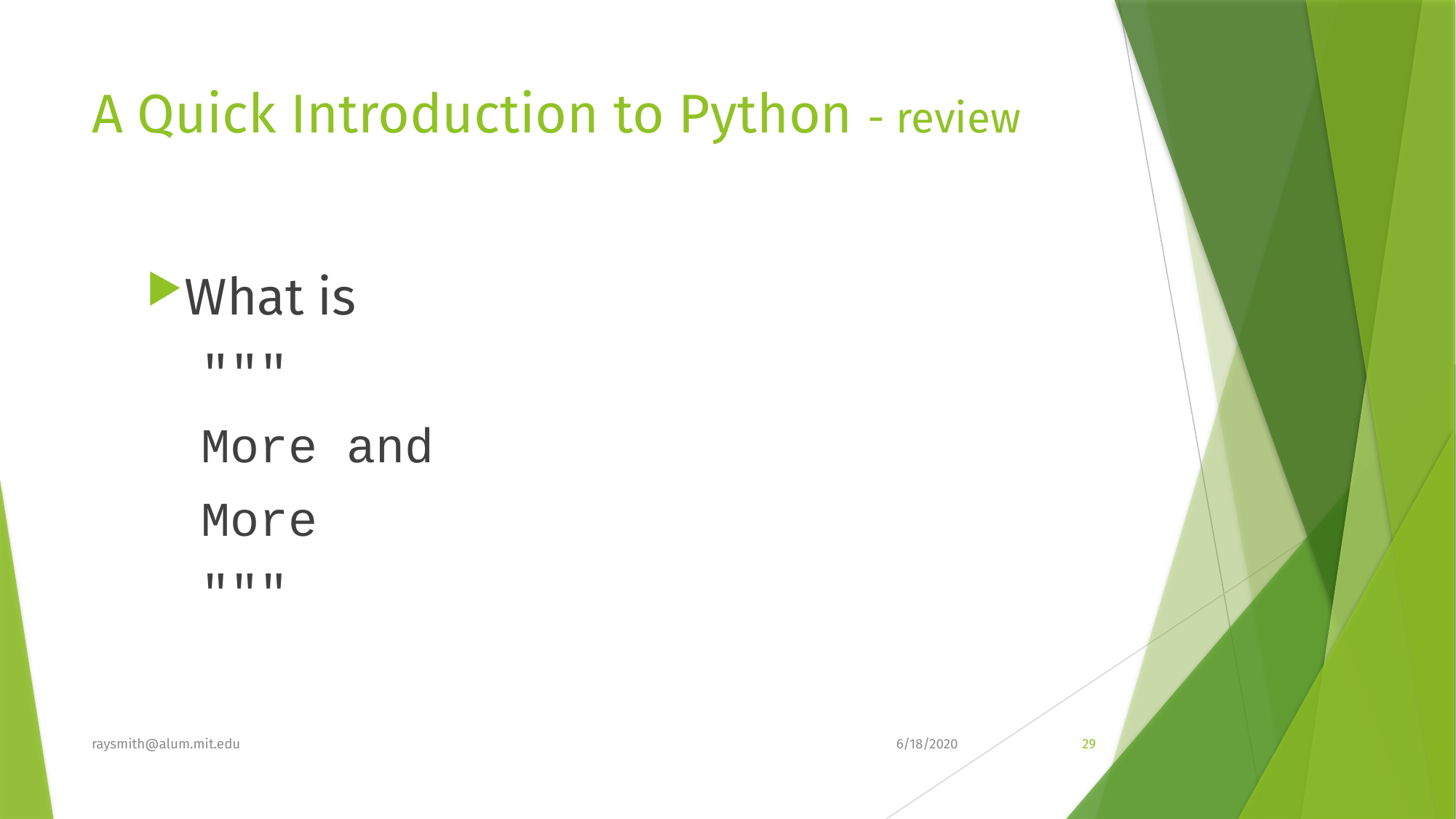

# A Quick Introduction to Python - review
What is
"""
More and
More
"""
raysmith@alum.mit.edu
6/18/2020
29